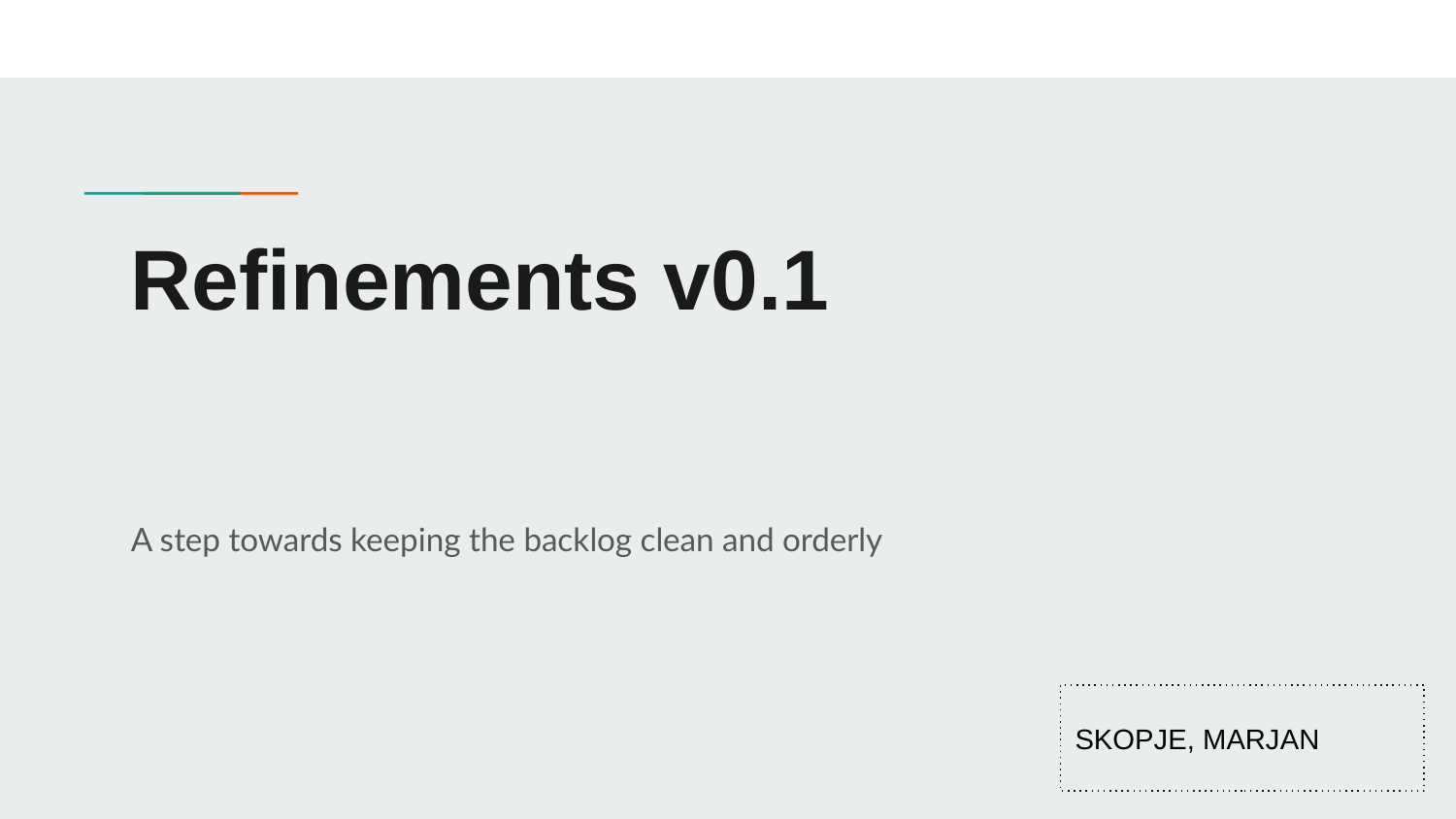

# Refinements v0.1
A step towards keeping the backlog clean and orderly
SKOPJE, MARJAN